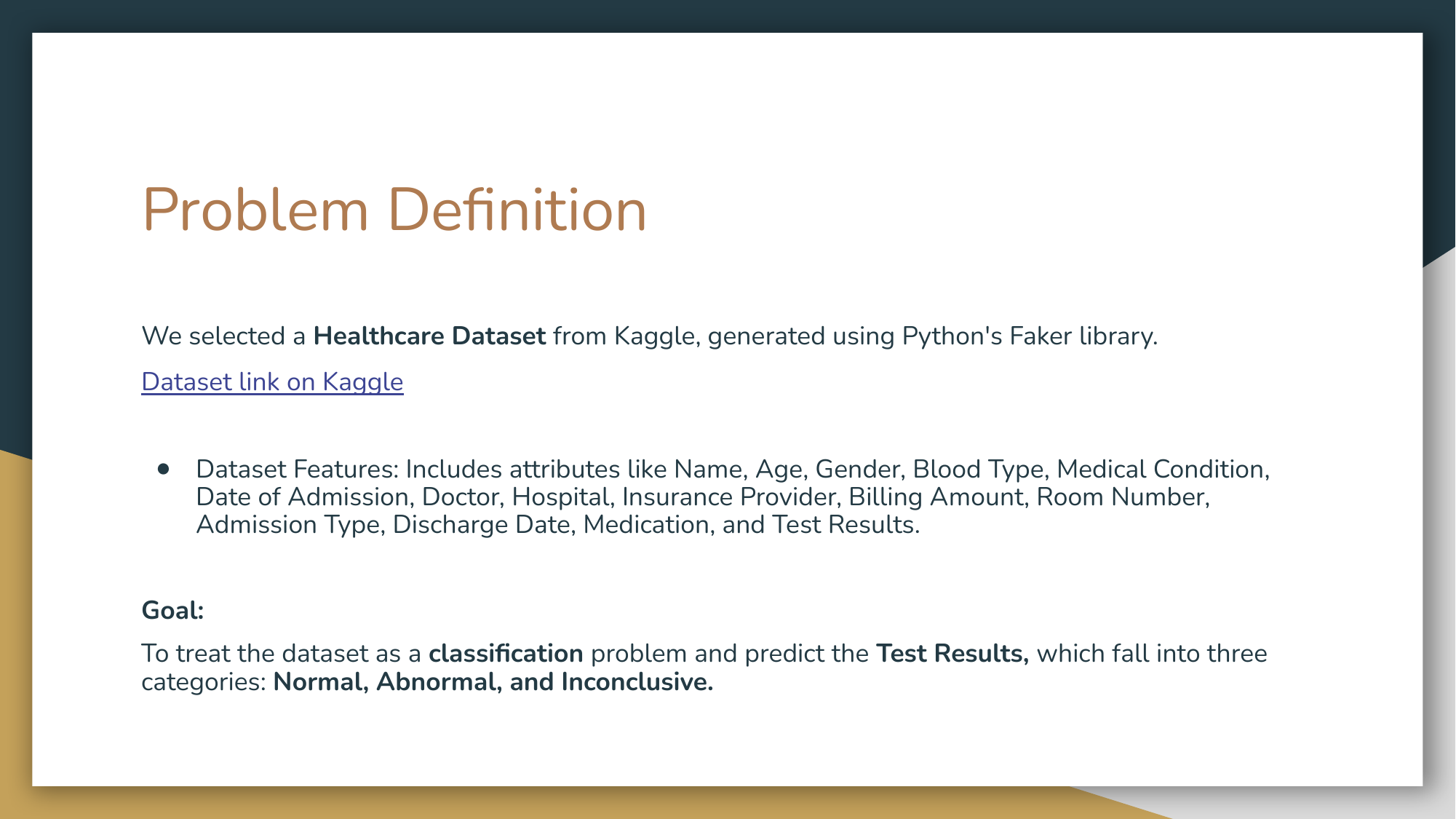

# Problem Definition
We selected a Healthcare Dataset from Kaggle, generated using Python's Faker library.
Dataset link on Kaggle

Dataset Features: Includes attributes like Name, Age, Gender, Blood Type, Medical Condition, Date of Admission, Doctor, Hospital, Insurance Provider, Billing Amount, Room Number, Admission Type, Discharge Date, Medication, and Test Results.

Goal:
To treat the dataset as a classification problem and predict the Test Results, which fall into three categories: Normal, Abnormal, and Inconclusive.